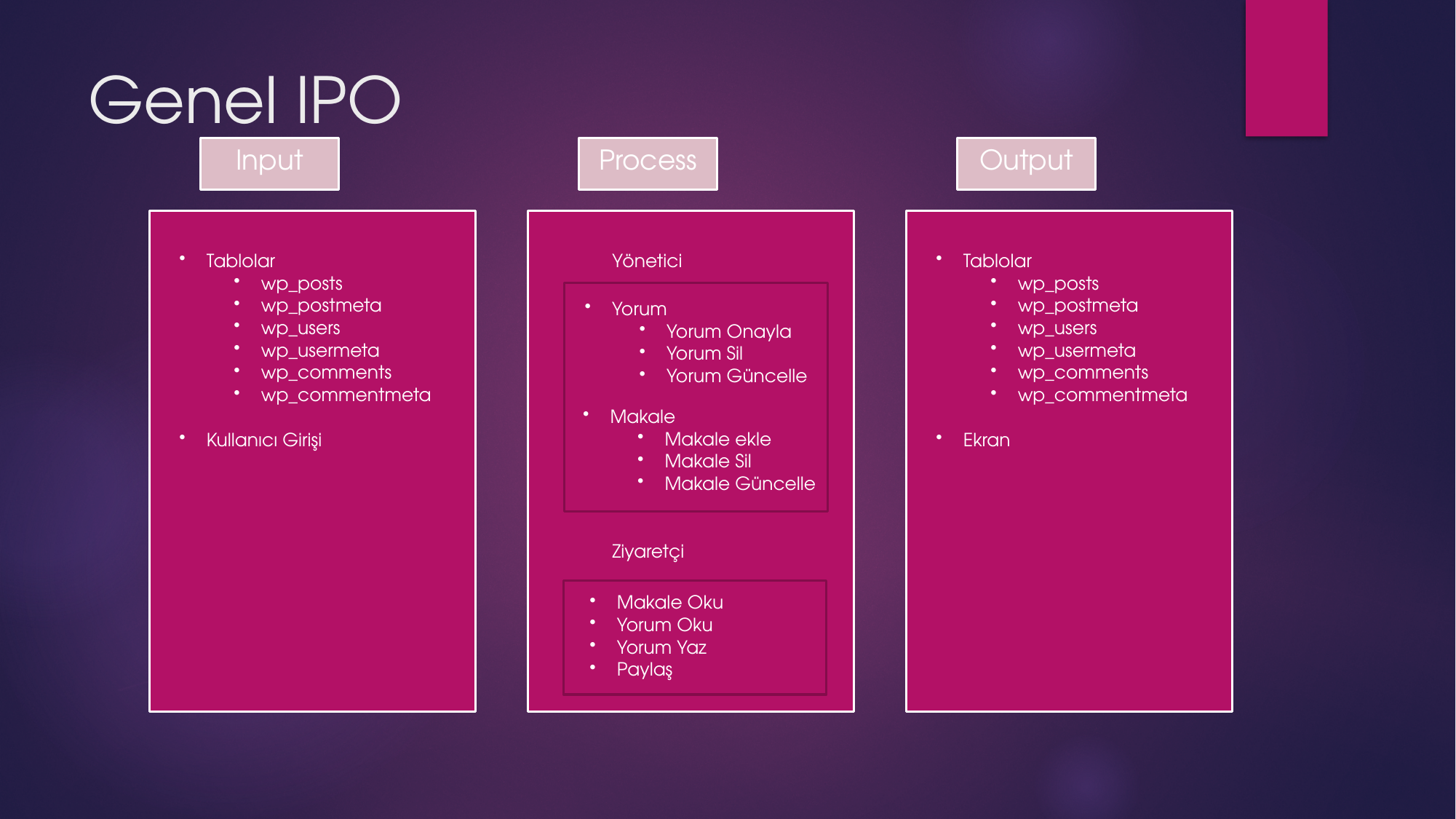

# Genel IPO
Input
Process
Output
Tablolar
wp_posts
wp_postmeta
wp_users
wp_usermeta
wp_comments
wp_commentmeta

Kullanıcı Girişi
Yönetici

Ziyaretçi
Tablolar
wp_posts
wp_postmeta
wp_users
wp_usermeta
wp_comments
wp_commentmeta

Ekran

Yorum
Yorum Onayla
Yorum Sil
Yorum Güncelle
Makale
Makale ekle
Makale Sil
Makale Güncelle

Makale Oku
Yorum Oku
Yorum Yaz
Paylaş